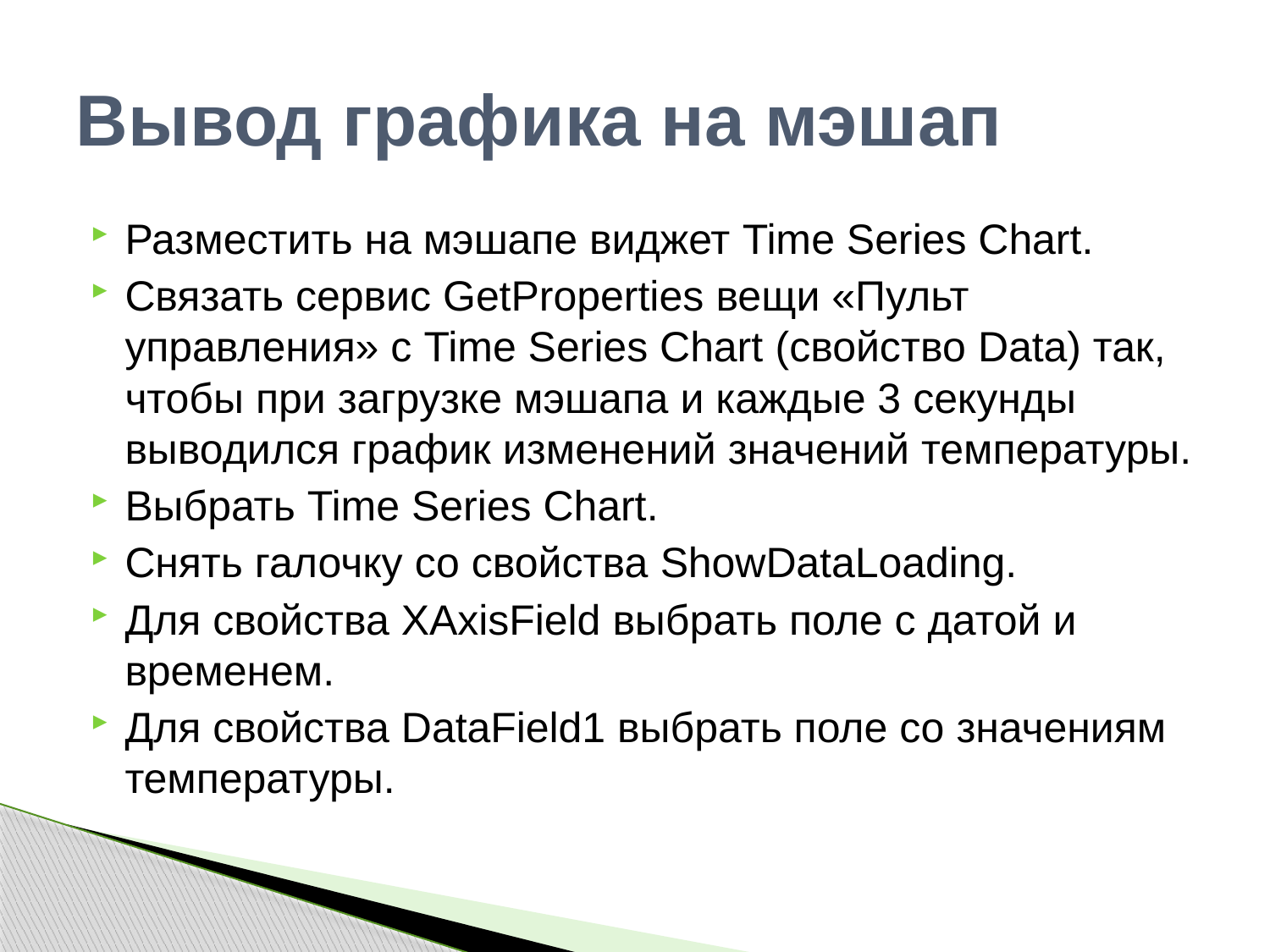

# Вывод графика на мэшап
Разместить на мэшапе виджет Time Series Chart.
Связать сервис GetProperties вещи «Пульт управления» с Time Series Chart (свойство Data) так, чтобы при загрузке мэшапа и каждые 3 секунды выводился график изменений значений температуры.
Выбрать Time Series Chart.
Снять галочку со свойства ShowDataLoading.
Для свойства XAxisField выбрать поле с датой и временем.
Для свойства DataField1 выбрать поле со значениям температуры.